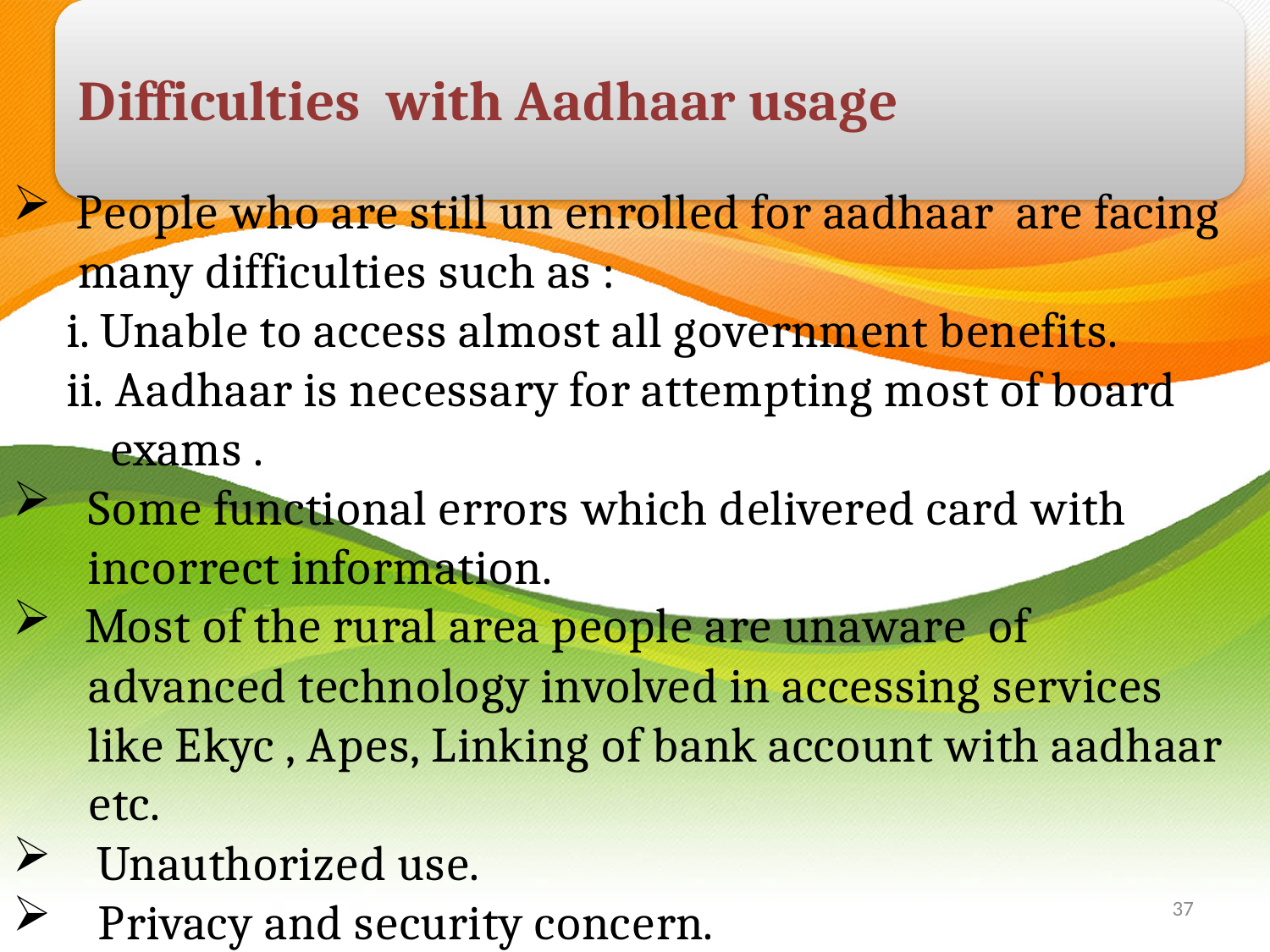

Difficulties  with Aadhaar usage
People who are still un enrolled for aadhaar  are facing
      many difficulties such as :
     i. Unable to access almost all government benefits.
     ii. Aadhaar is necessary for attempting most of board
         exams .
 Some functional errors which delivered card with
       incorrect information.
 Most of the rural area people are unaware  of
       advanced technology involved in accessing services
       like Ekyc , Apes, Linking of bank account with aadhaar
       etc.
  Unauthorized use.
  Privacy and security concern.

37